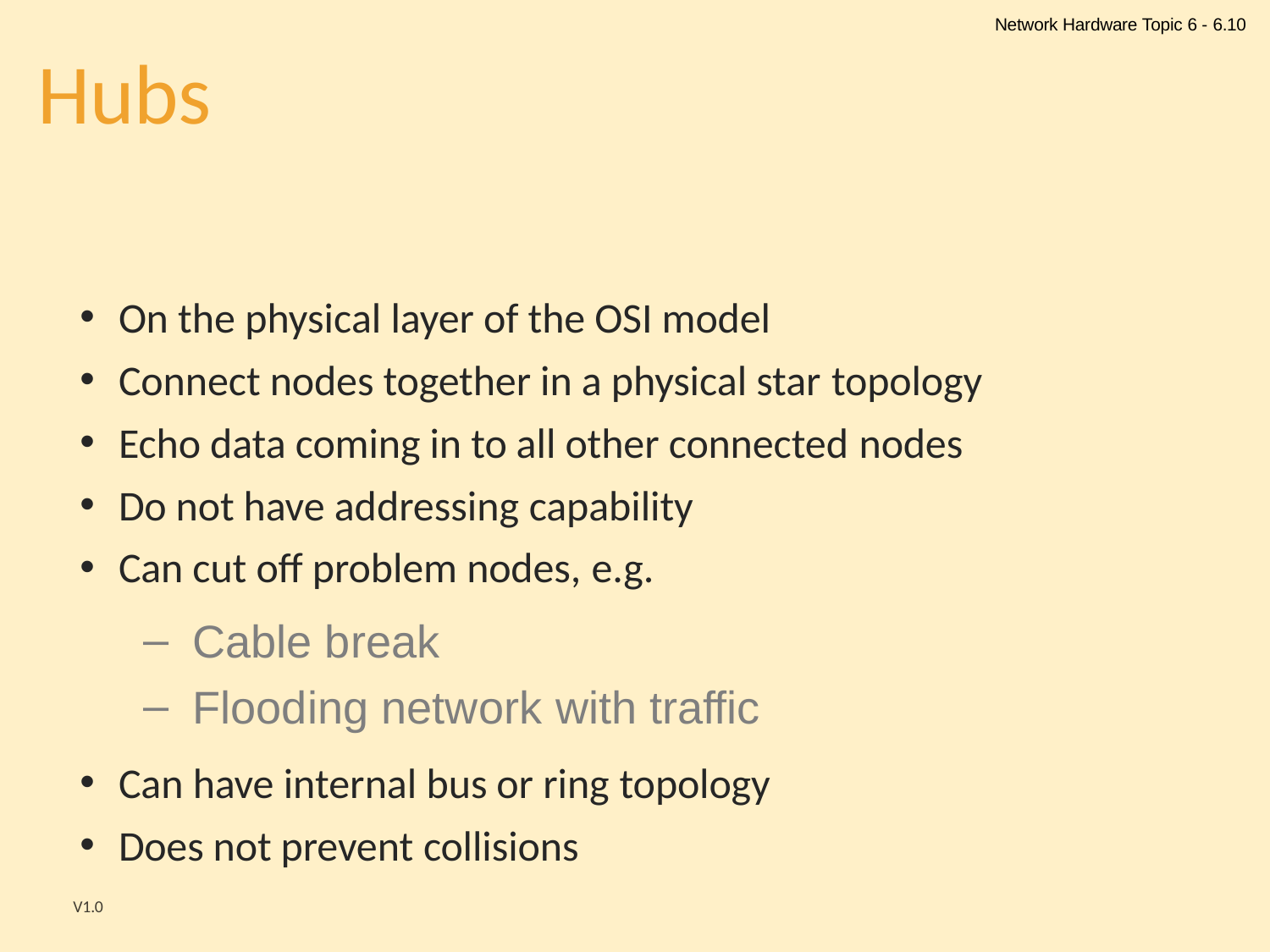

Network Hardware Topic 6 - 6.10
# Hubs
On the physical layer of the OSI model
Connect nodes together in a physical star topology
Echo data coming in to all other connected nodes
Do not have addressing capability
Can cut off problem nodes, e.g.
Cable break
Flooding network with traffic
Can have internal bus or ring topology
Does not prevent collisions
V1.0